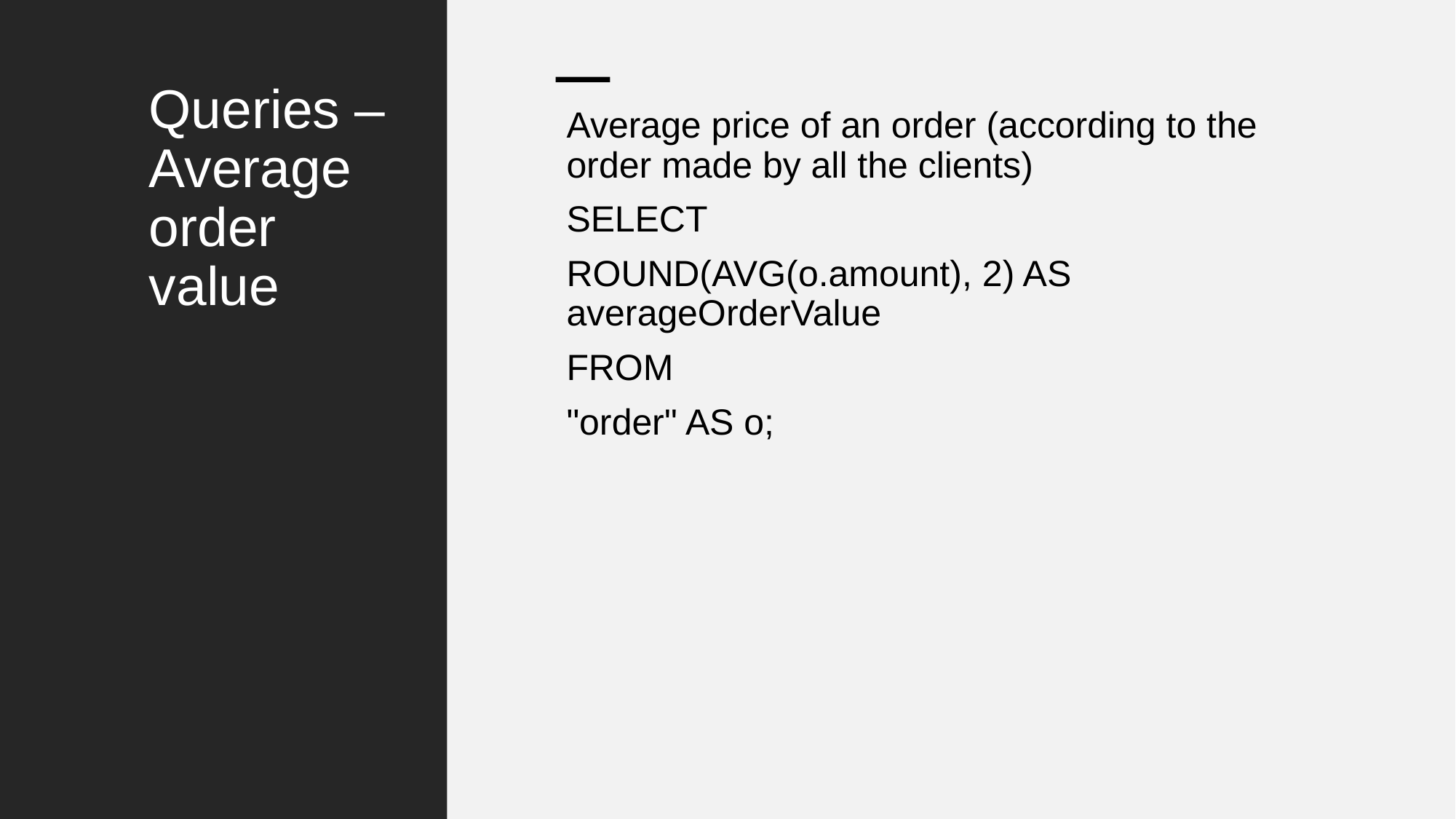

# Queries – Average order value

Average price of an order (according to the order made by all the clients)
SELECT
ROUND(AVG(o.amount), 2) AS averageOrderValue
FROM
"order" AS o;